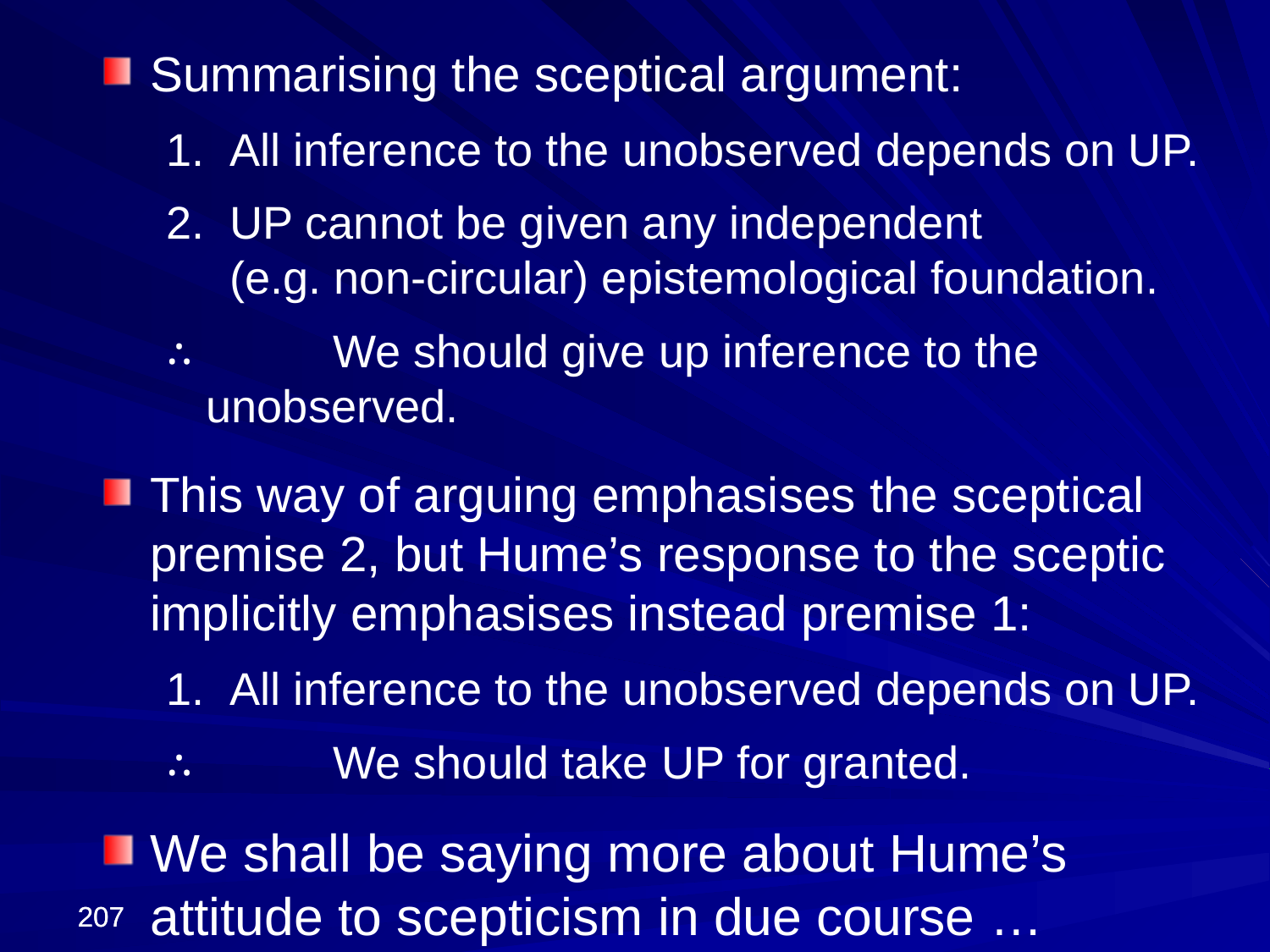

Summarising the sceptical argument:
All inference to the unobserved depends on UP.
UP cannot be given any independent
(e.g. non-circular) epistemological foundation.
	We should give up inference to the unobserved.
This way of arguing emphasises the sceptical premise 2, but Hume’s response to the sceptic implicitly emphasises instead premise 1:
All inference to the unobserved depends on UP.
	We should take UP for granted.
We shall be saying more about Hume’s attitude to scepticism in due course …
207
207